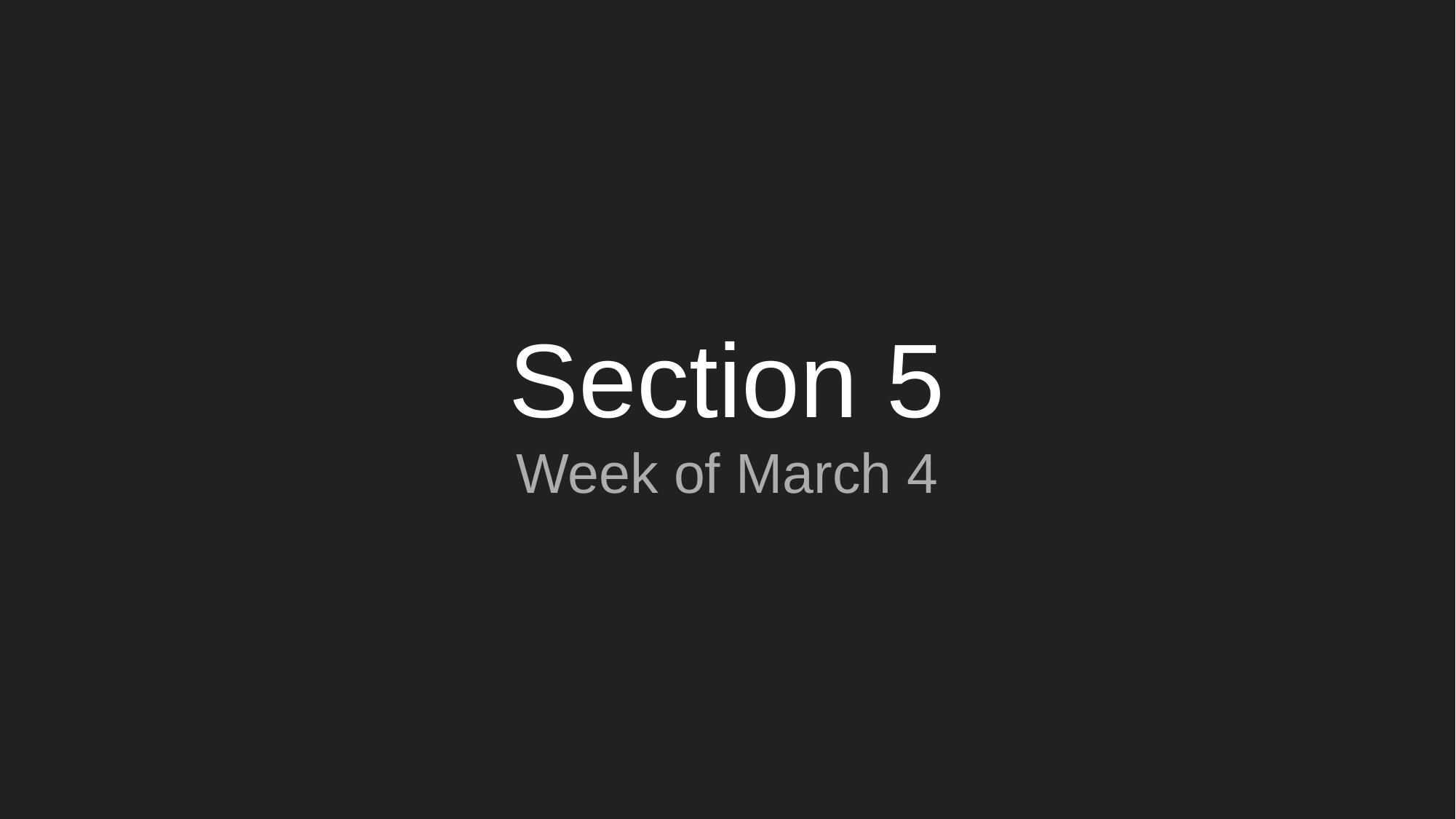

# Section 5
Week of March 4